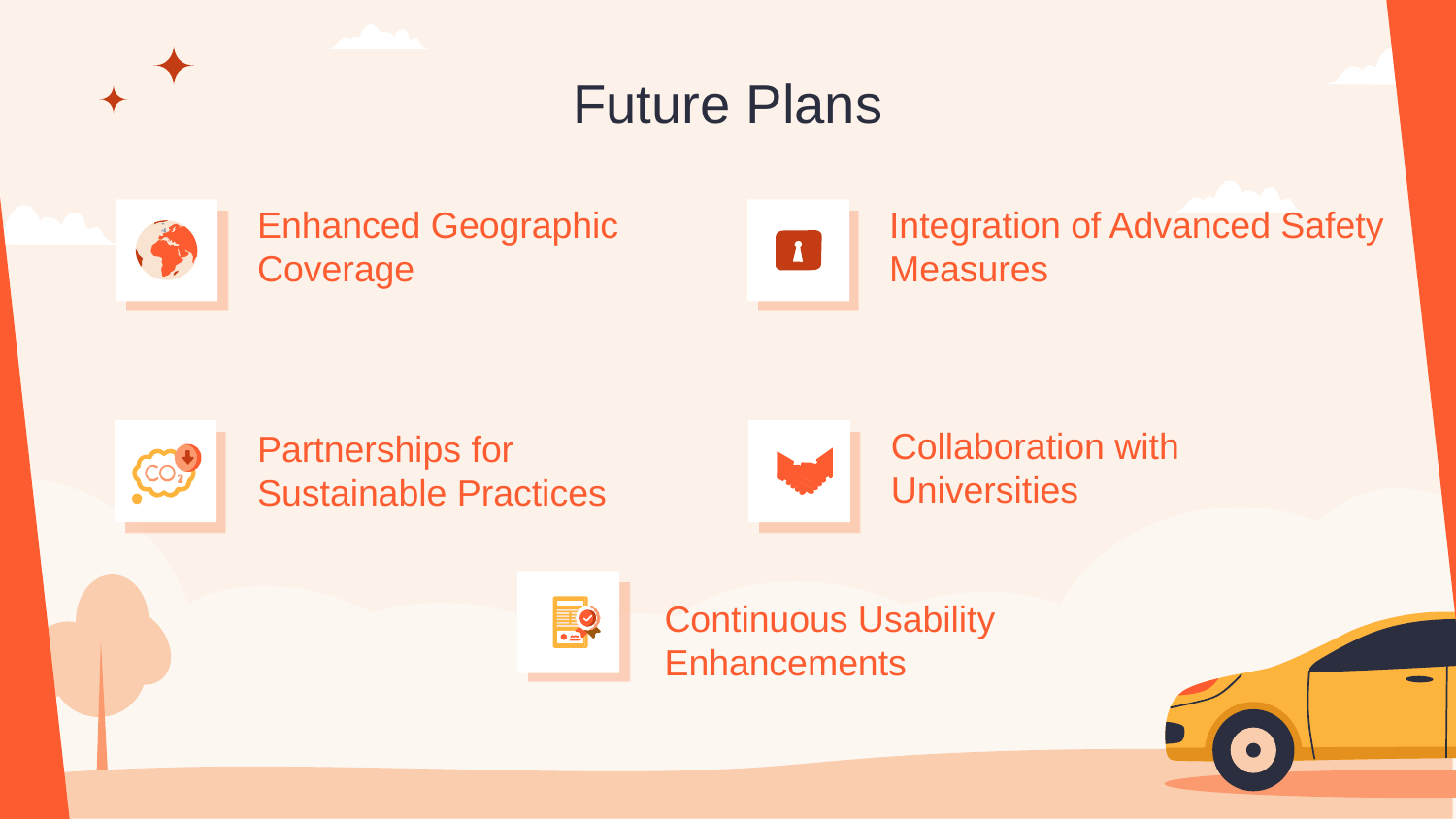

# Future Plans

Enhanced Geographic Coverage
Integration of Advanced Safety Measures

Partnerships for Sustainable Practices
Collaboration with Universities

Continuous Usability Enhancements